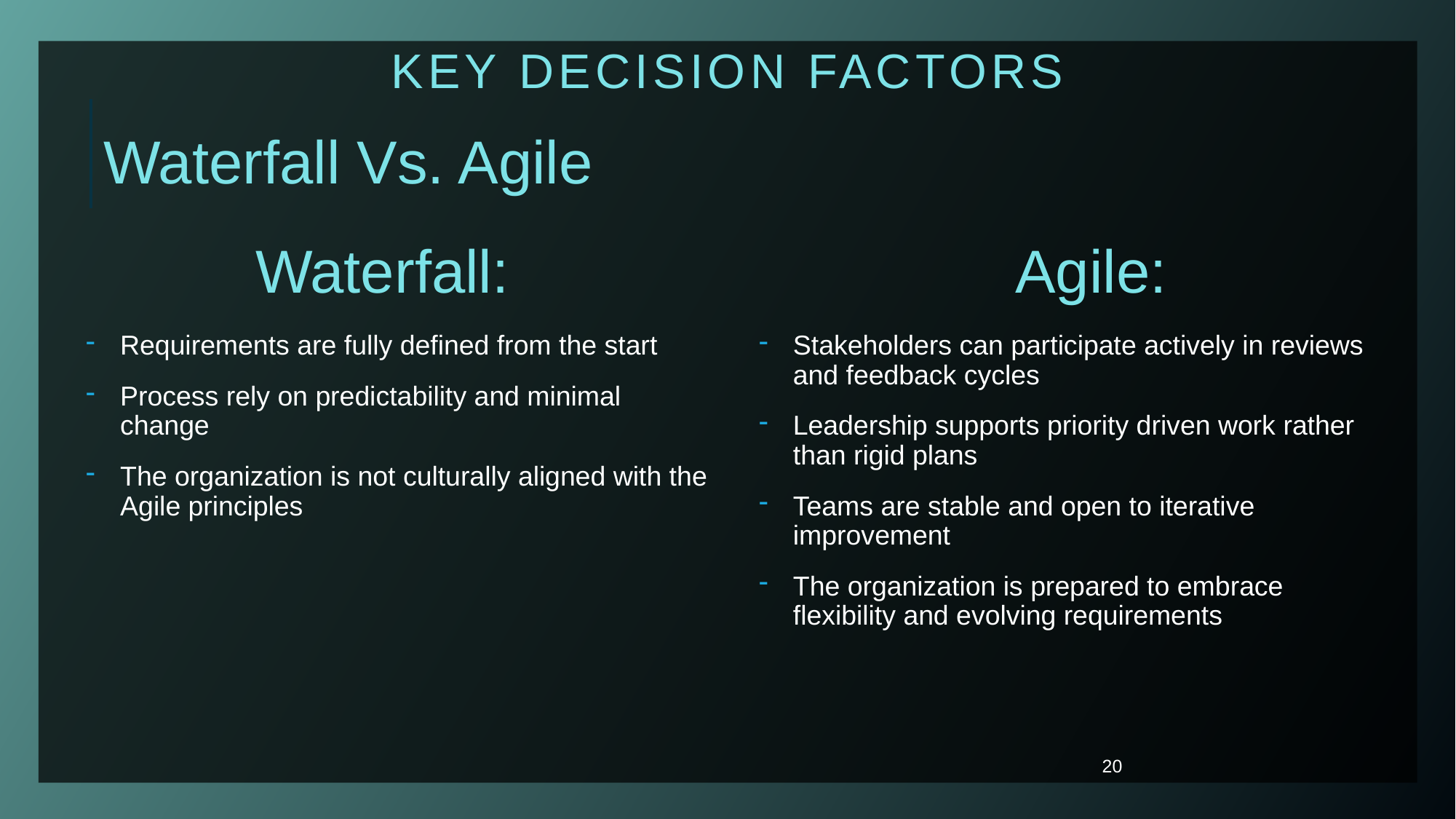

# Key decision factors
Waterfall Vs. Agile
Waterfall:
Agile:
Stakeholders can participate actively in reviews and feedback cycles
Leadership supports priority driven work rather than rigid plans
Teams are stable and open to iterative improvement
The organization is prepared to embrace flexibility and evolving requirements
Requirements are fully defined from the start
Process rely on predictability and minimal change
The organization is not culturally aligned with the Agile principles

20